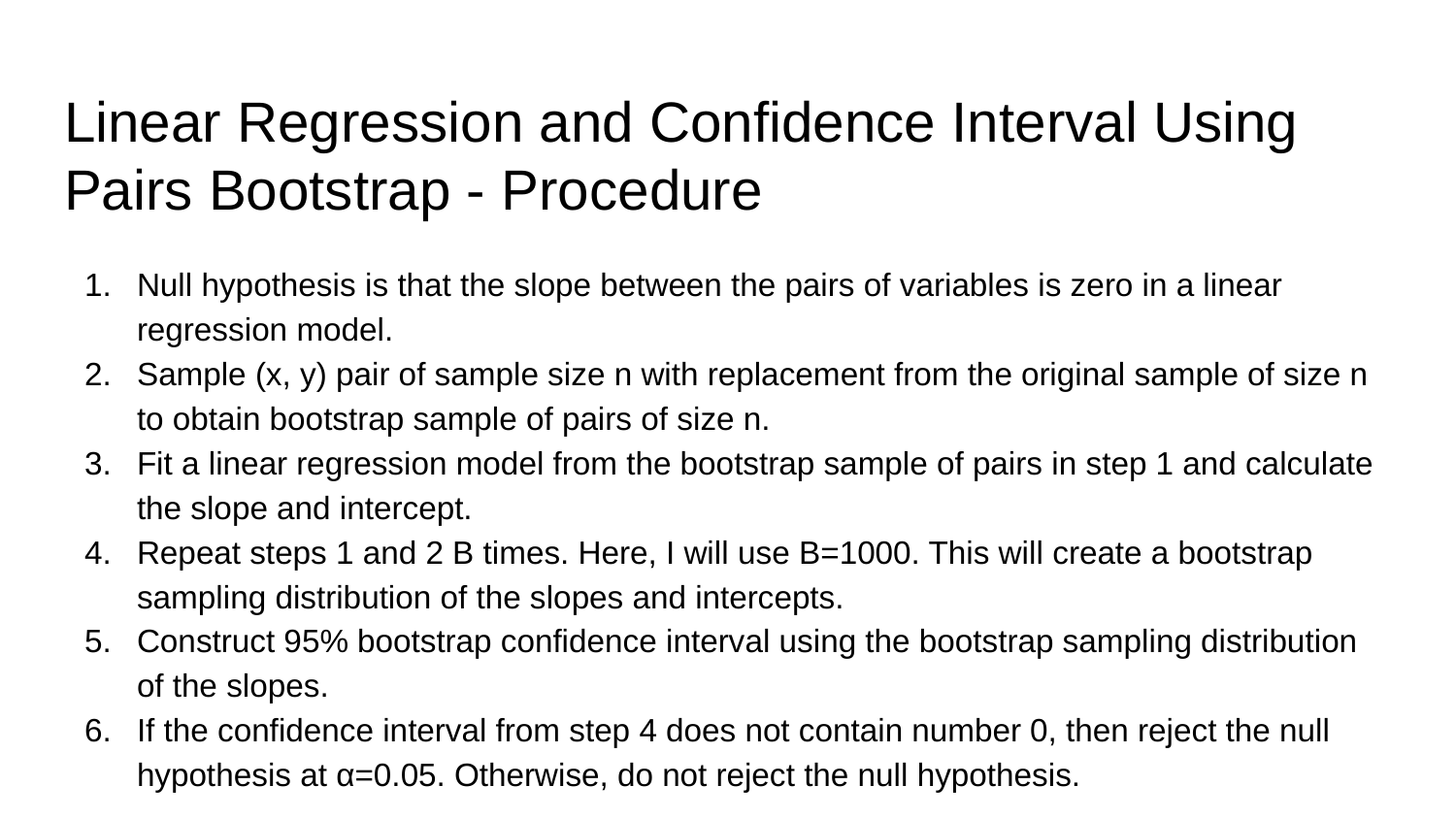

# Linear Regression and Confidence Interval Using Pairs Bootstrap - Procedure
Null hypothesis is that the slope between the pairs of variables is zero in a linear regression model.
Sample (x, y) pair of sample size n with replacement from the original sample of size n to obtain bootstrap sample of pairs of size n.
Fit a linear regression model from the bootstrap sample of pairs in step 1 and calculate the slope and intercept.
Repeat steps 1 and 2 B times. Here, I will use B=1000. This will create a bootstrap sampling distribution of the slopes and intercepts.
Construct 95% bootstrap confidence interval using the bootstrap sampling distribution of the slopes.
If the confidence interval from step 4 does not contain number 0, then reject the null hypothesis at α=0.05. Otherwise, do not reject the null hypothesis.